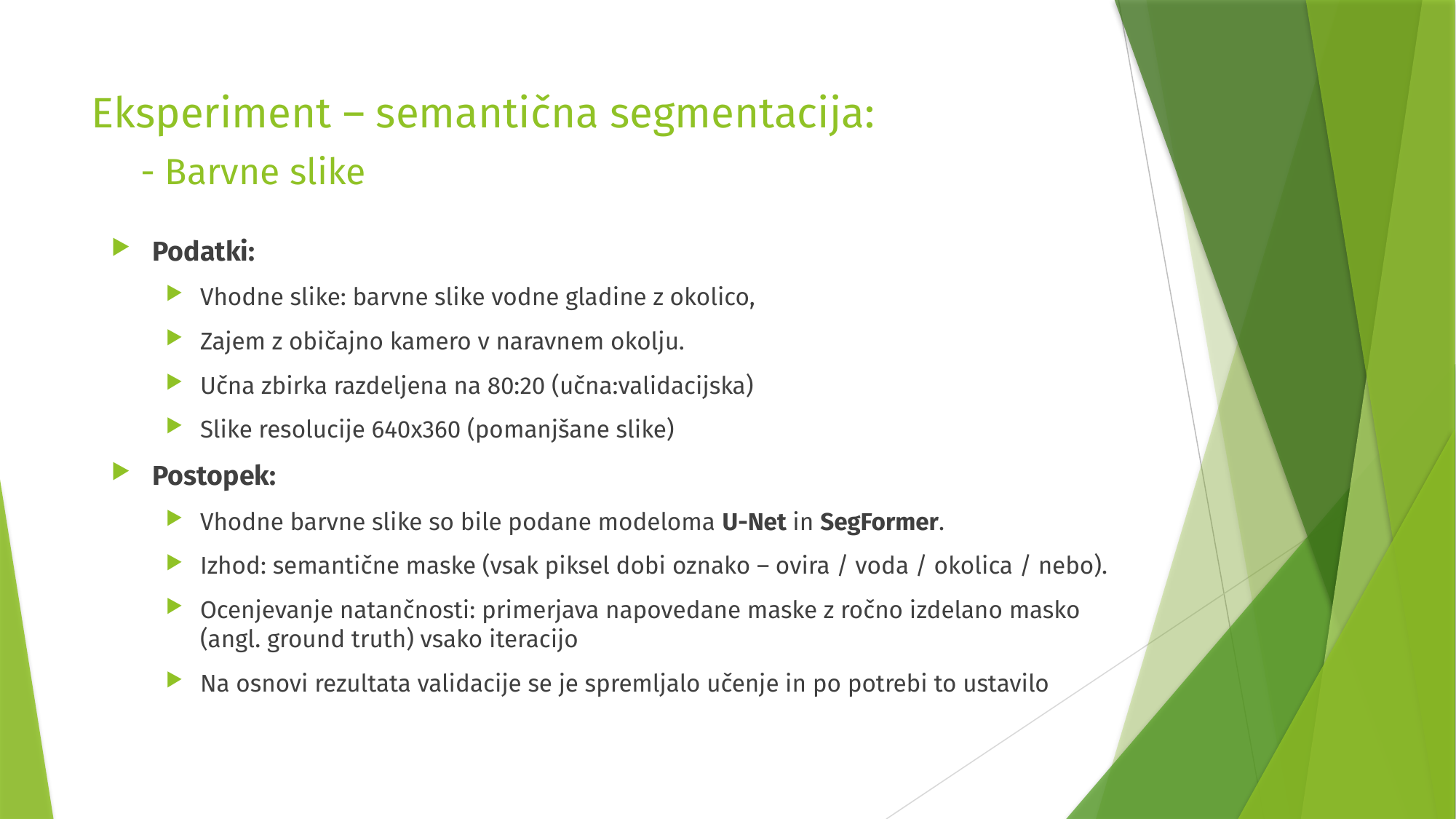

# Eksperiment – semantična segmentacija:
- Barvne slike
Podatki:
Vhodne slike: barvne slike vodne gladine z okolico,
Zajem z običajno kamero v naravnem okolju.
Učna zbirka razdeljena na 80:20 (učna:validacijska)
Slike resolucije 640x360 (pomanjšane slike)
Postopek:
Vhodne barvne slike so bile podane modeloma U-Net in SegFormer.
Izhod: semantične maske (vsak piksel dobi oznako – ovira / voda / okolica / nebo).
Ocenjevanje natančnosti: primerjava napovedane maske z ročno izdelano masko (angl. ground truth) vsako iteracijo
Na osnovi rezultata validacije se je spremljalo učenje in po potrebi to ustavilo